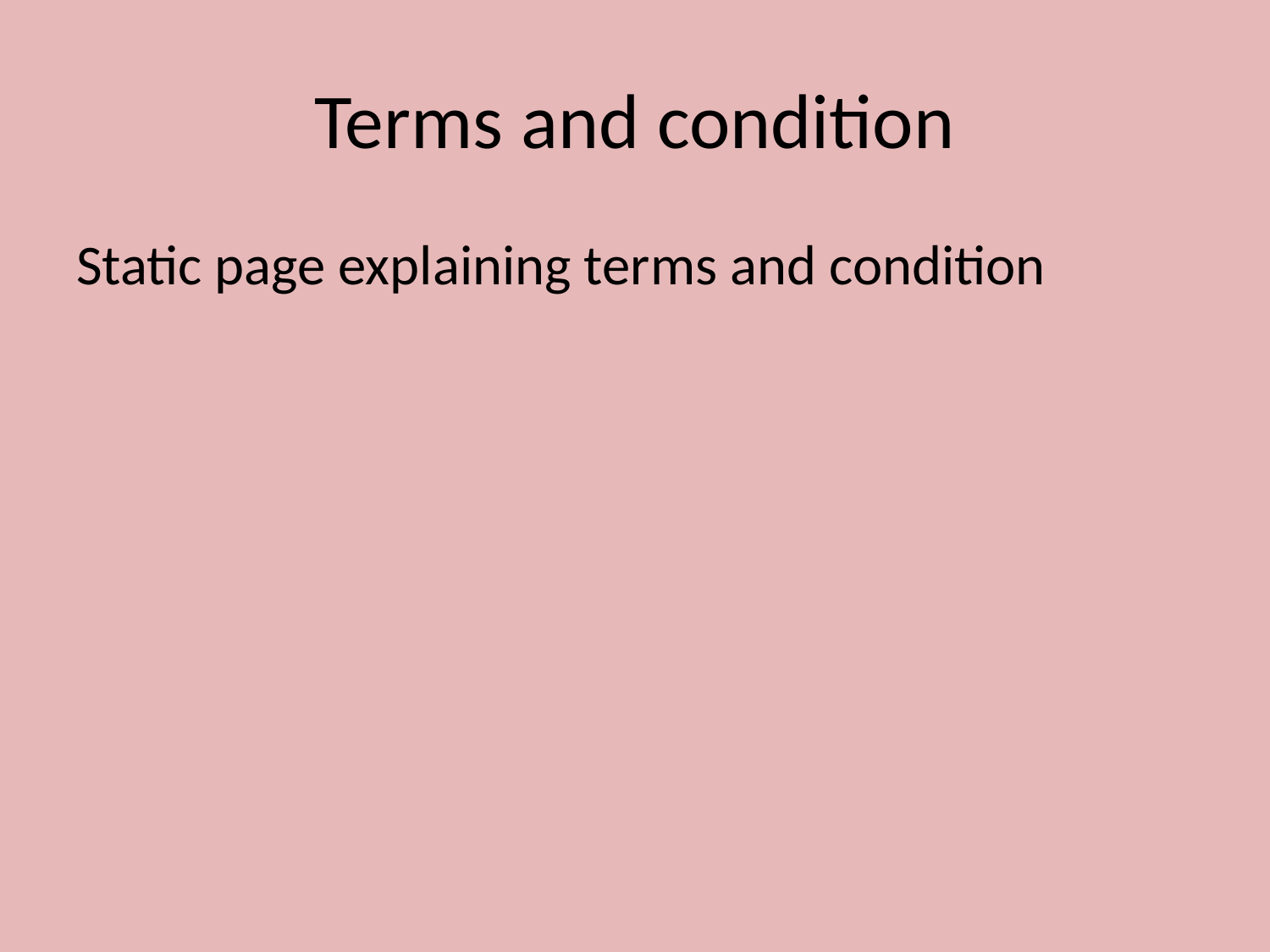

# Terms and condition
Static page explaining terms and condition